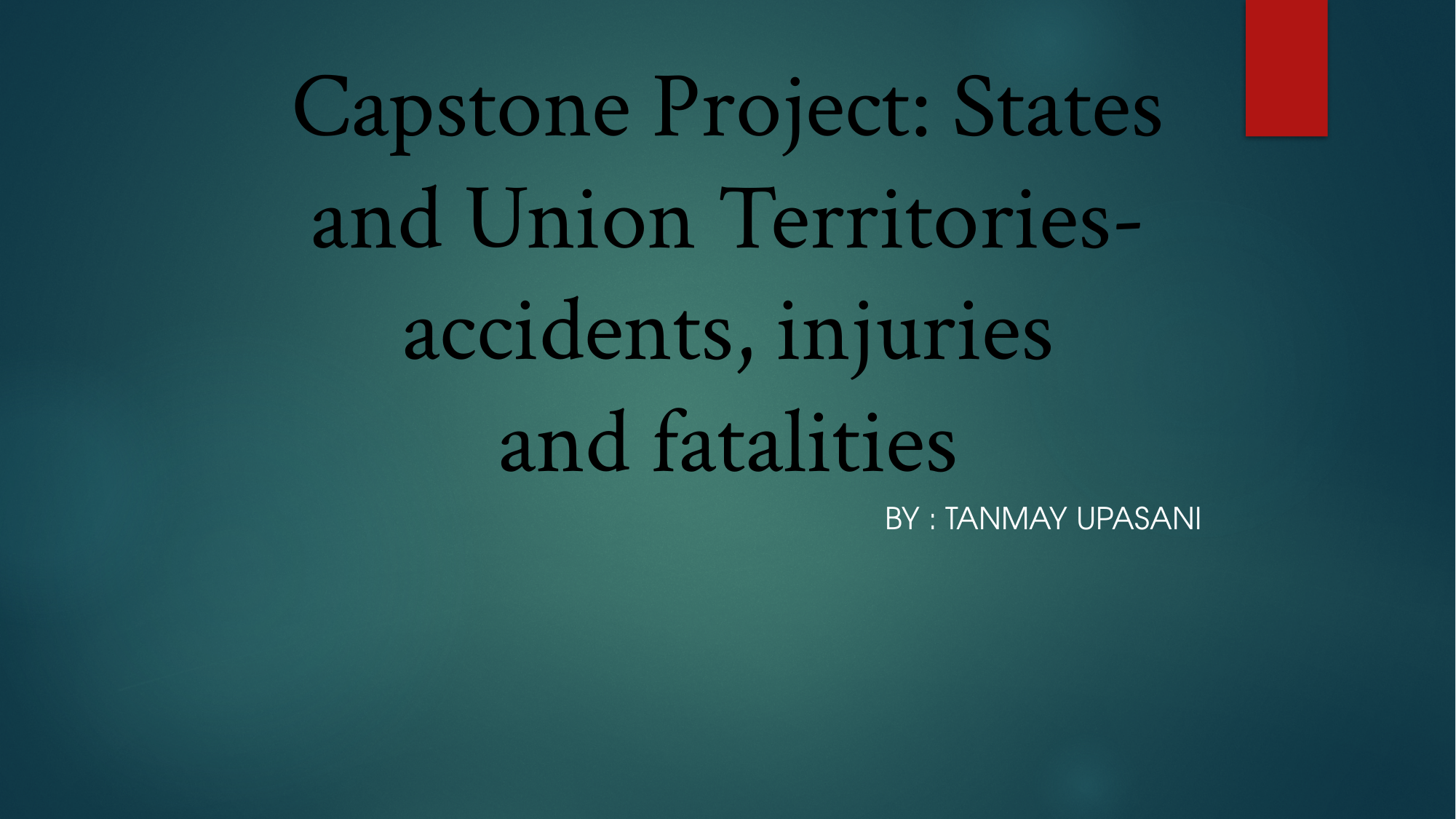

# Capstone Project: States and Union Territories- accidents, injuries and fatalities
By : Tanmay Upasani